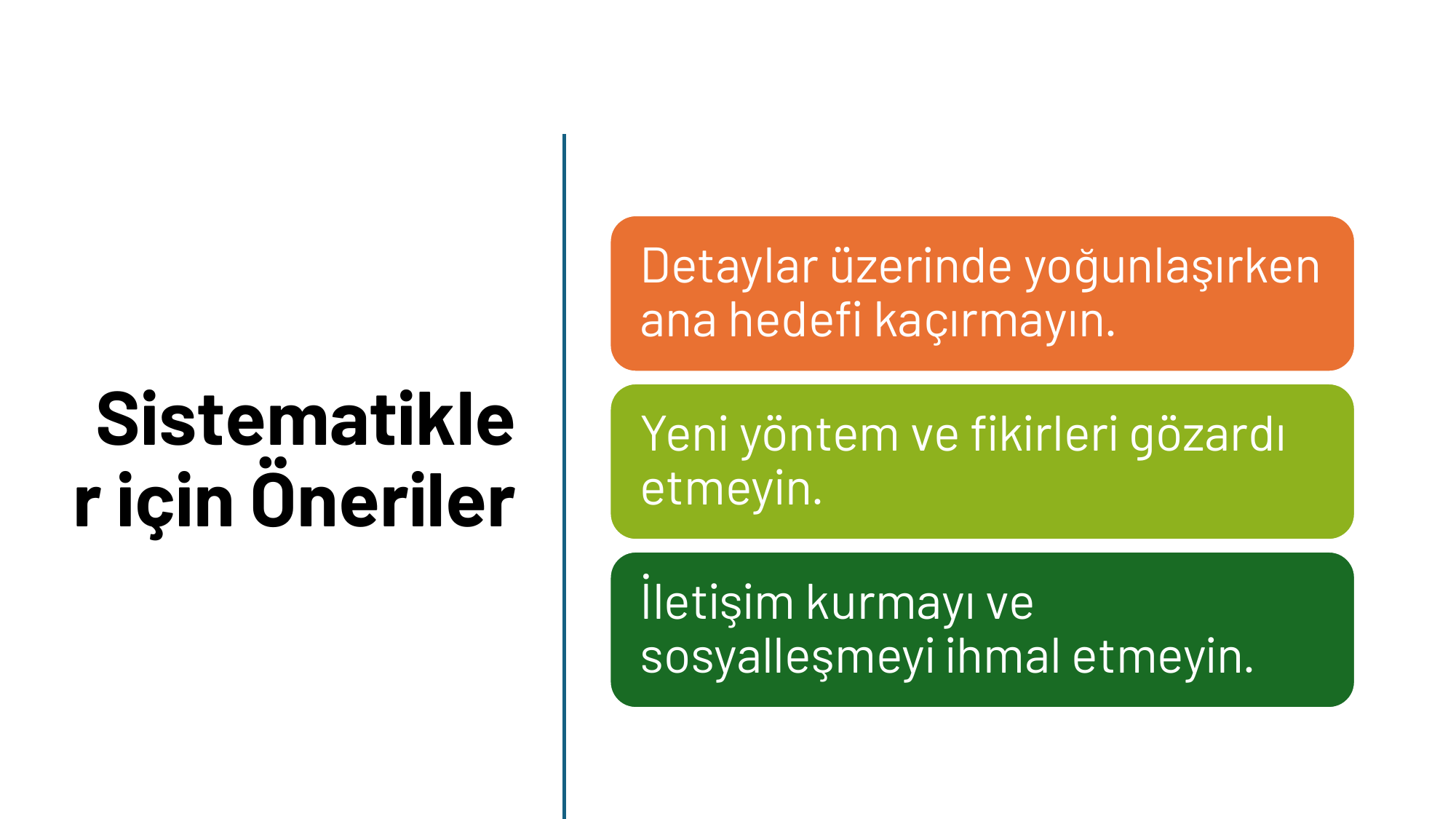

# Sistematikler için Öneriler
Detaylar üzerinde yoğunlaşırken ana hedefi kaçırmayın.
Yeni yöntem ve fikirleri gözardı etmeyin.
İletişim kurmayı ve sosyalleşmeyi ihmal etmeyin.